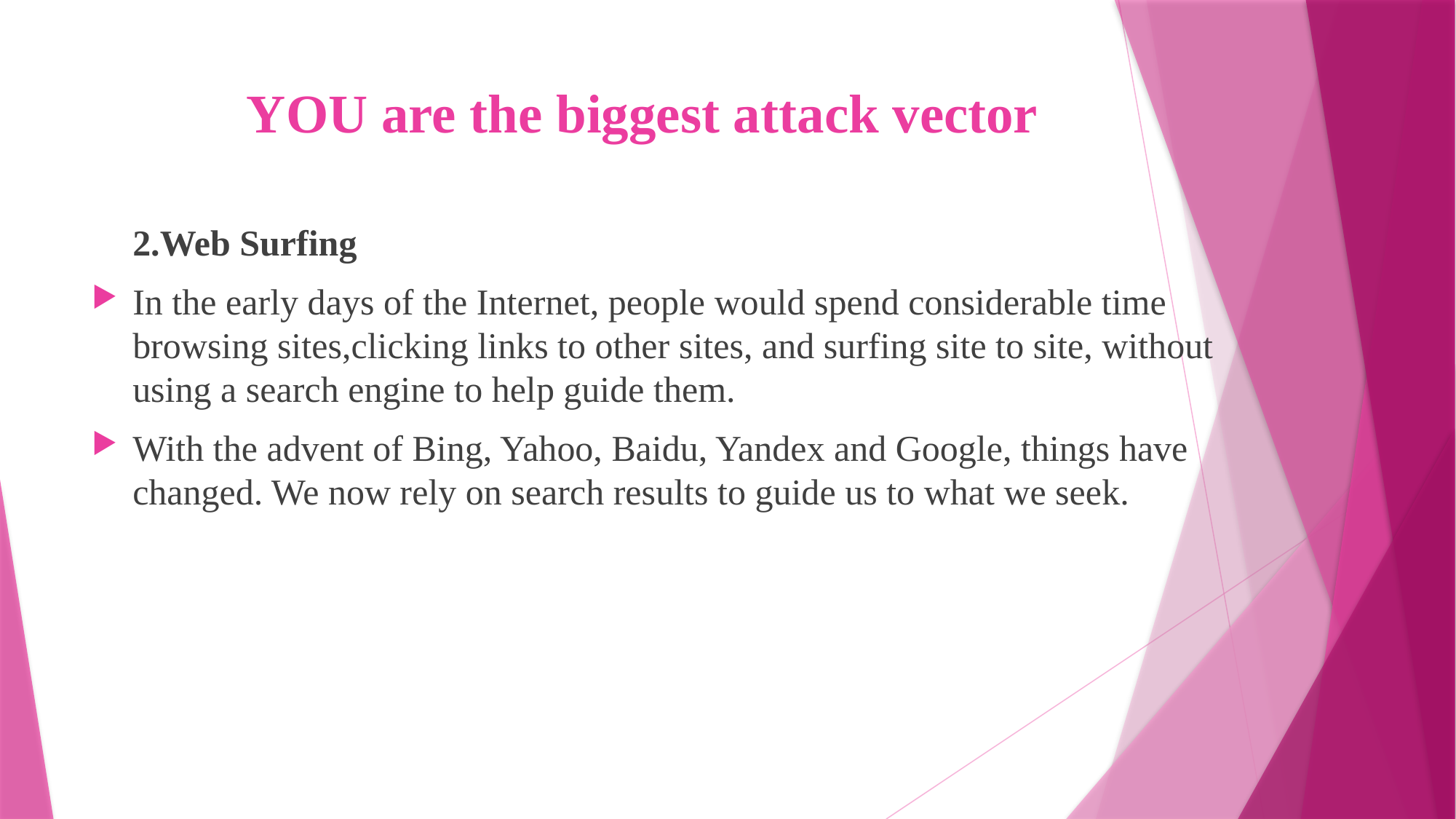

# YOU are the biggest attack vector
	2.Web Surfing
In the early days of the Internet, people would spend considerable time browsing sites,clicking links to other sites, and surfing site to site, without using a search engine to help guide them.
With the advent of Bing, Yahoo, Baidu, Yandex and Google, things have changed. We now rely on search results to guide us to what we seek.